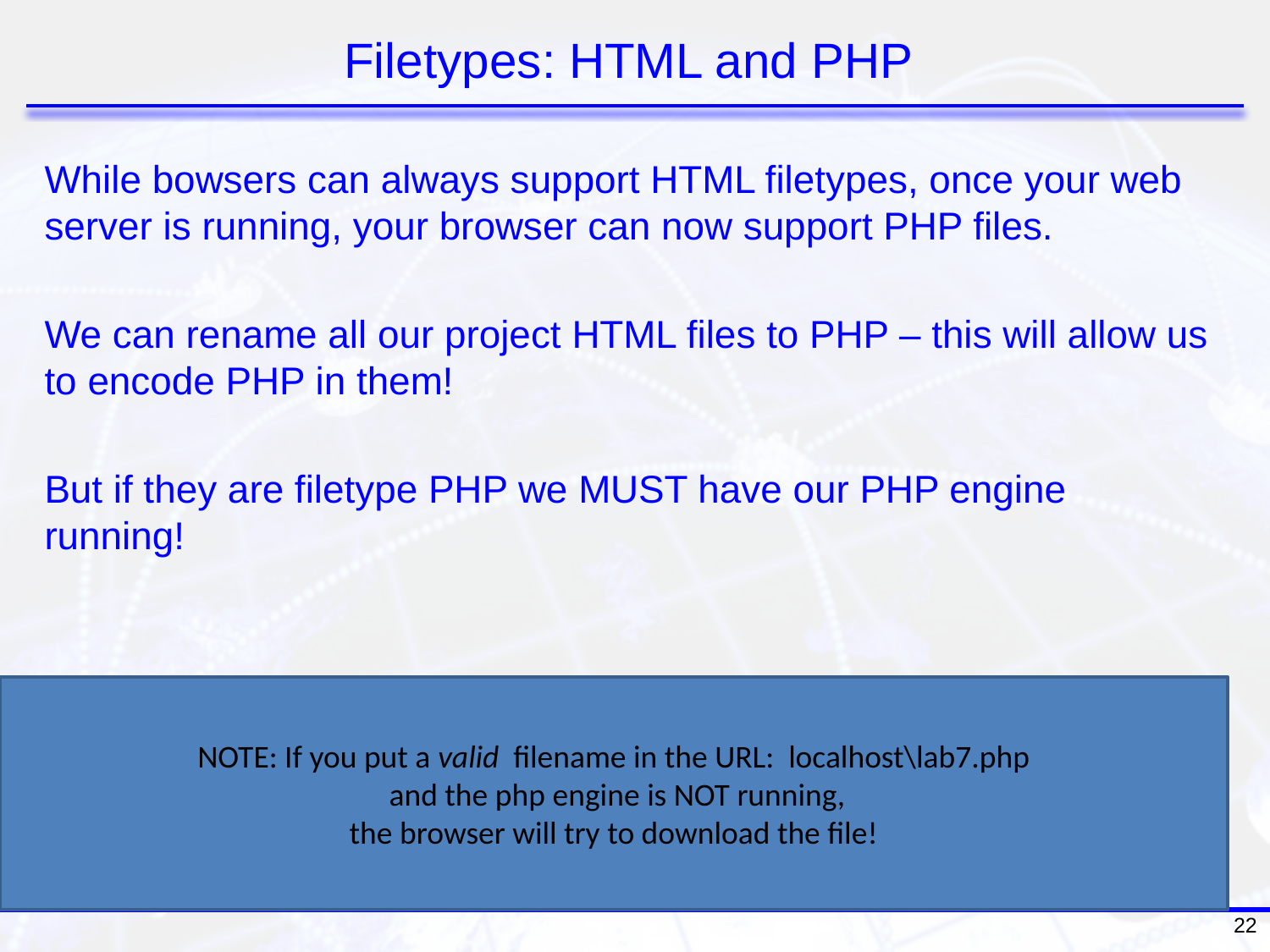

# Filetypes: HTML and PHP
While bowsers can always support HTML filetypes, once your web server is running, your browser can now support PHP files.

We can rename all our project HTML files to PHP – this will allow us to encode PHP in them!

But if they are filetype PHP we MUST have our PHP engine running!

NOTE: If you put a valid  filename in the URL:  localhost\lab7.php
  and the php engine is NOT running,
the browser will try to download the file!
22